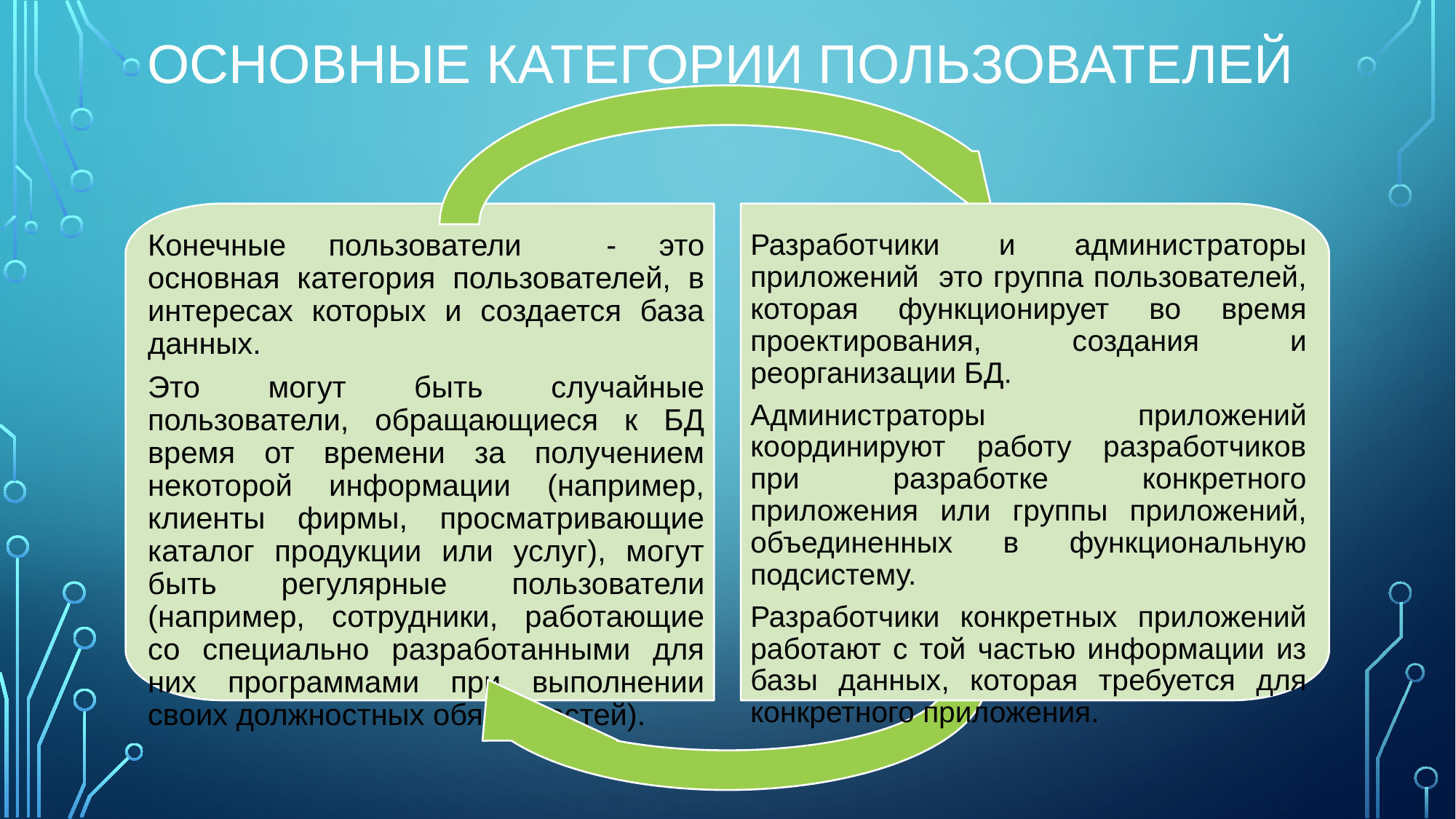

# Основные категории пользователей

Конечные пользователи  - это основная категория пользователей, в интересах которых и создается база данных.
Это могут быть случайные пользователи, обращающиеся к БД время от времени за получением некоторой информации (например, клиенты фирмы, просматривающие каталог продукции или услуг), могут быть регулярные пользователи (например, сотрудники, работающие со специально разработанными для них программами при выполнении своих должностных обязанностей).
Разработчики и администраторы приложений  это группа пользователей, которая функционирует во время проектирования, создания и реорганизации БД.
Администраторы приложений координируют работу разработчиков при разработке конкретного приложения или группы приложений, объединенных в функциональную подсистему.
Разработчики конкретных приложений работают с той частью информации из базы данных, которая требуется для конкретного приложения.